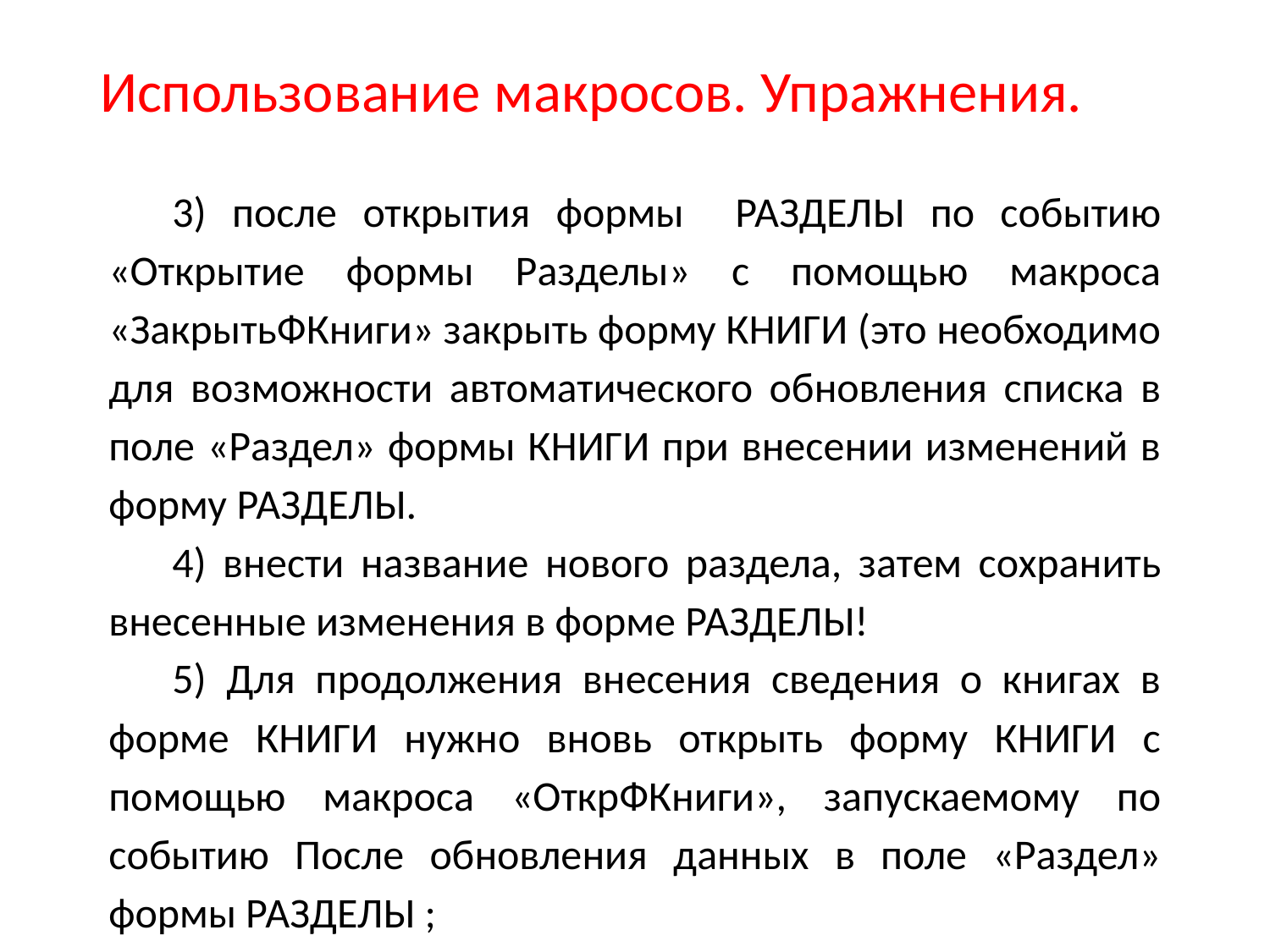

# Использование макросов. Упражнения.
3) после открытия формы  РАЗДЕЛЫ по событию «Открытие формы Разделы» с помощью макроса «ЗакрытьФКниги» закрыть форму КНИГИ (это необходимо для возможности автоматического обновления списка в поле «Раздел» формы КНИГИ при внесении изменений в форму РАЗДЕЛЫ.
4) внести название нового раздела, затем сохранить внесенные изменения в форме РАЗДЕЛЫ!
5) Для продолжения внесения сведения о книгах в форме КНИГИ нужно вновь открыть форму КНИГИ с помощью макроса «ОткрФКниги», запускаемому по событию После обновления данных в поле «Раздел» формы РАЗДЕЛЫ ;